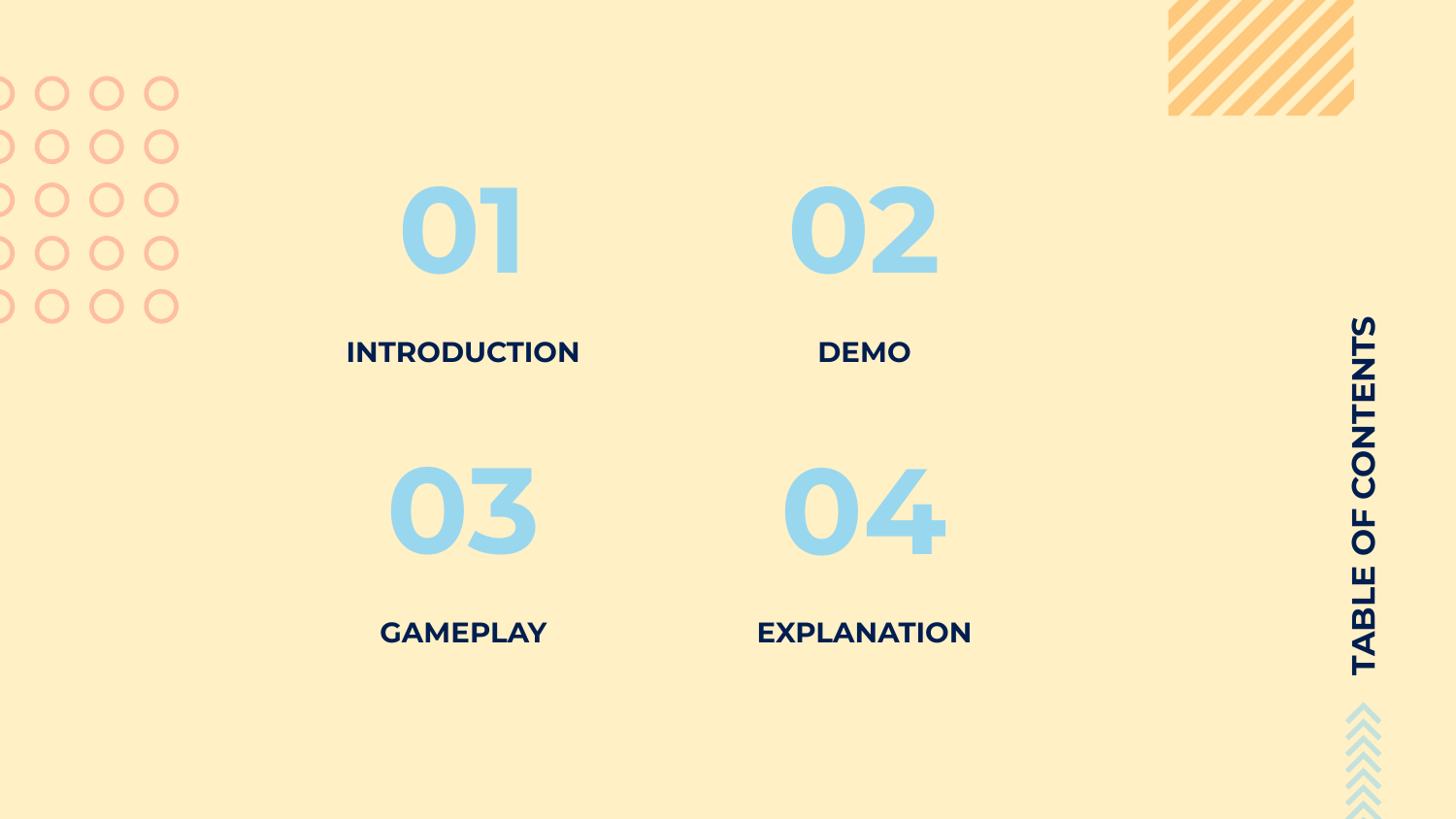

TABLE OF CONTENTS
# 01
02
INTRODUCTION
DEMO
03
04
GAMEPLAY
EXPLANATION